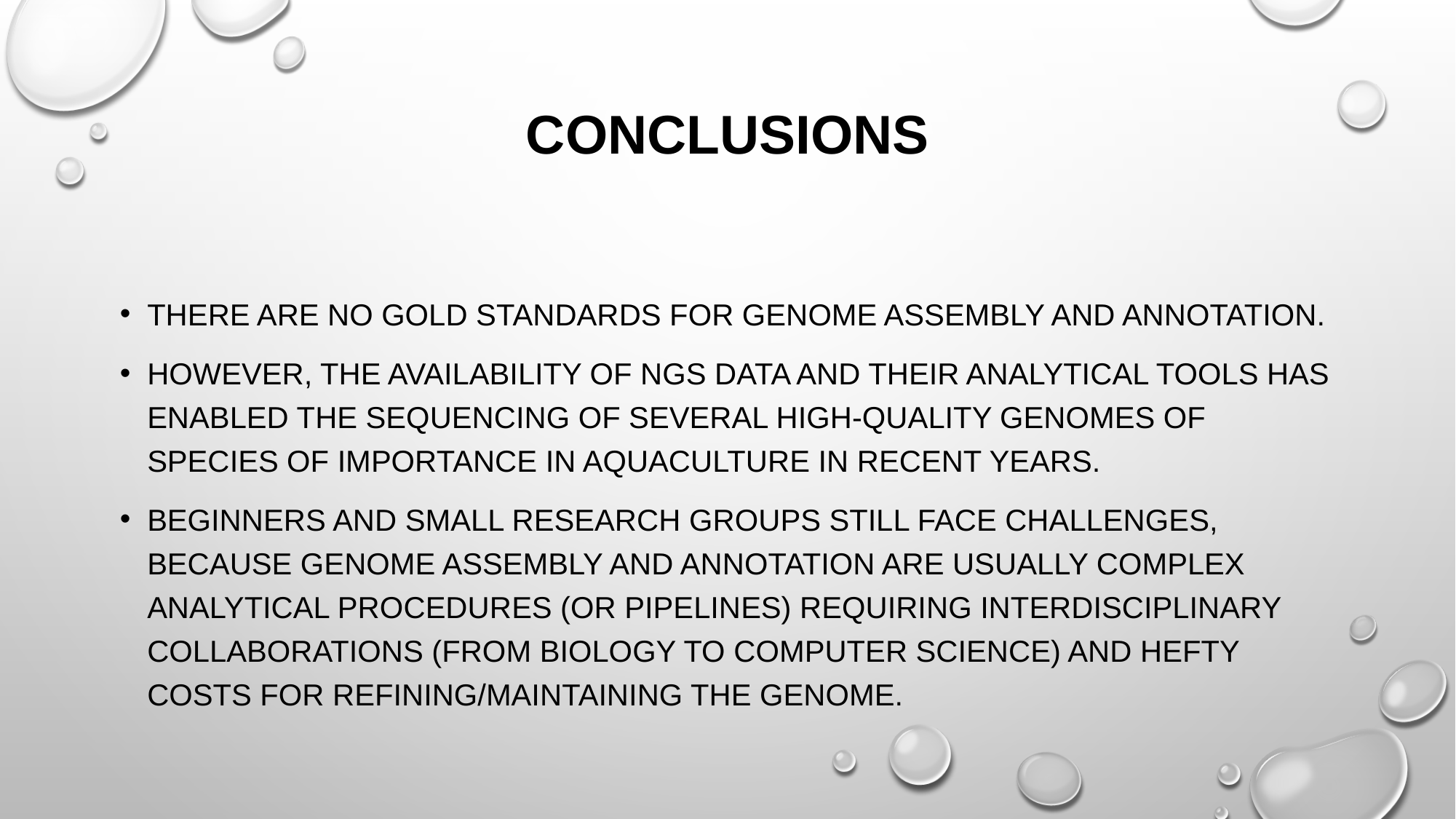

# Conclusions
There are no gold standards for genome assembly and annotation.
However, the availability of NGS data and their analytical tools has enabled the sequencing of several high-quality genomes of species of importance in aquaculture in recent years.
Beginners and small research groups still face challenges, because genome assembly and annotation are usually complex analytical procedures (or pipelines) requiring interdisciplinary collaborations (from biology to computer science) and hefty costs for refining/maintaining the genome.